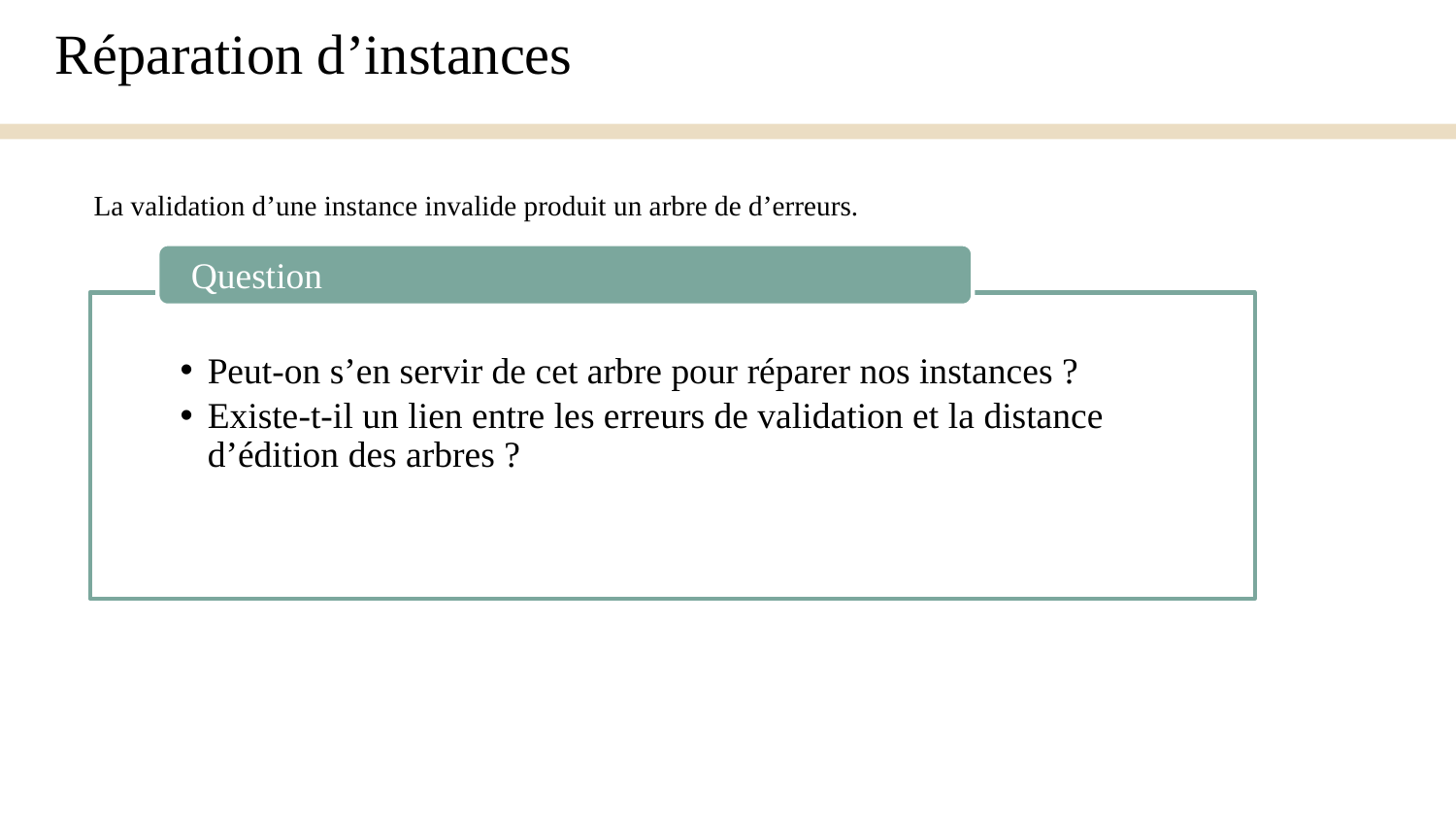

Réparation d’instances
La validation d’une instance invalide produit un arbre de d’erreurs.
Question

Peut-on s’en servir de cet arbre pour réparer nos instances ?
Existe-t-il un lien entre les erreurs de validation et la distance d’édition des arbres ?